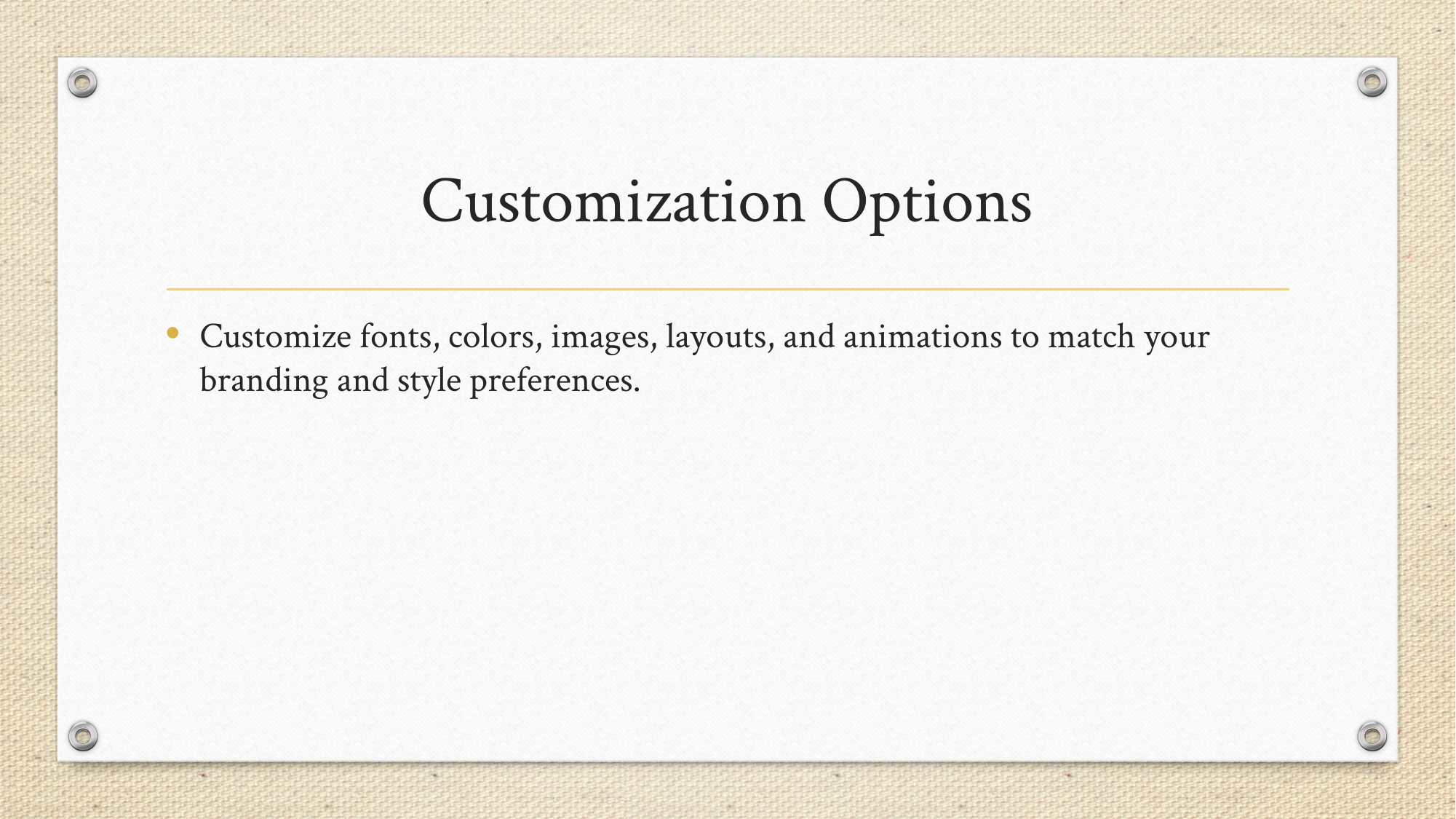

# Customization Options
Customize fonts, colors, images, layouts, and animations to match your branding and style preferences.